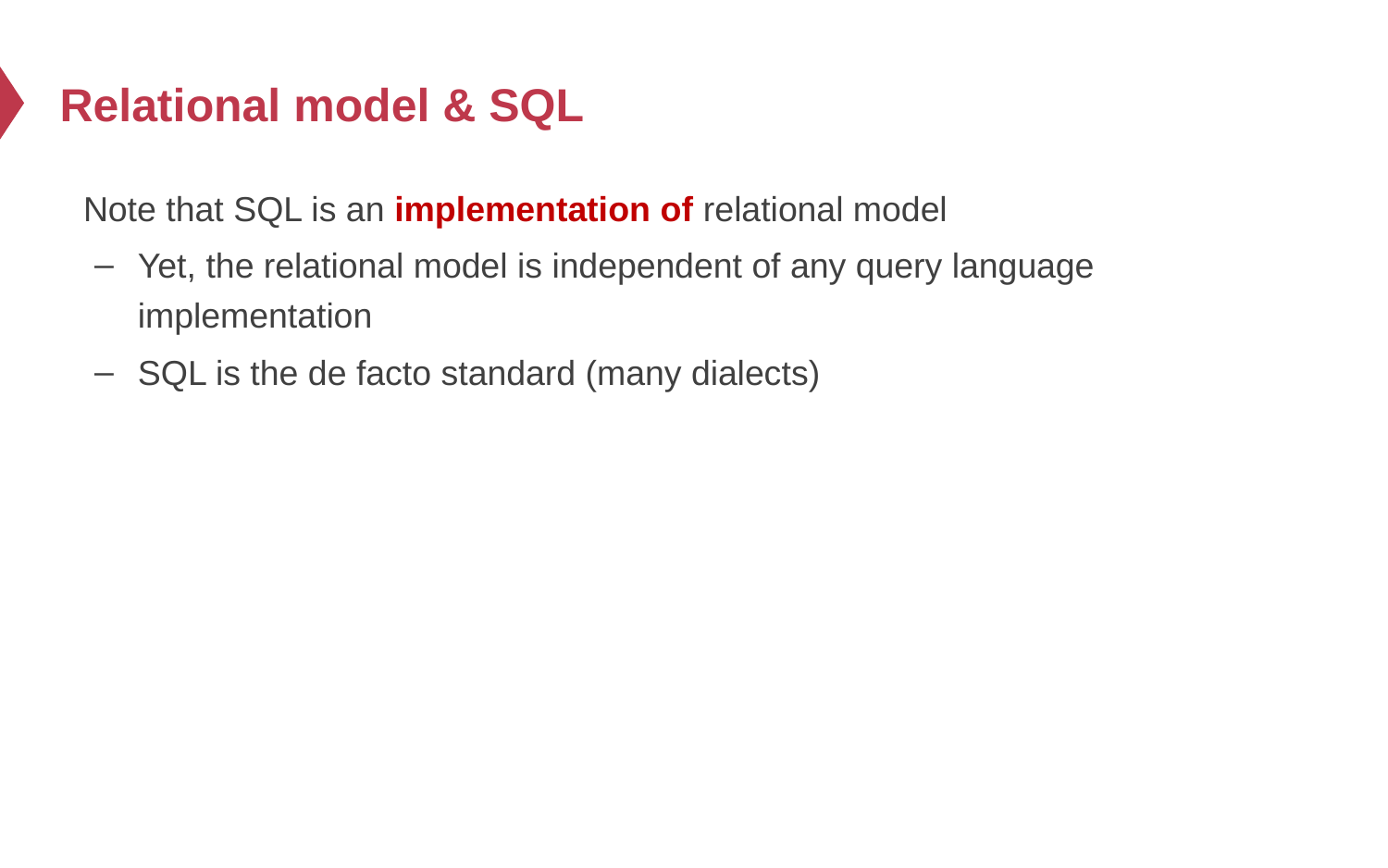

# Relational model & SQL
Note that SQL is an implementation of relational model
Yet, the relational model is independent of any query language implementation
SQL is the de facto standard (many dialects)

63